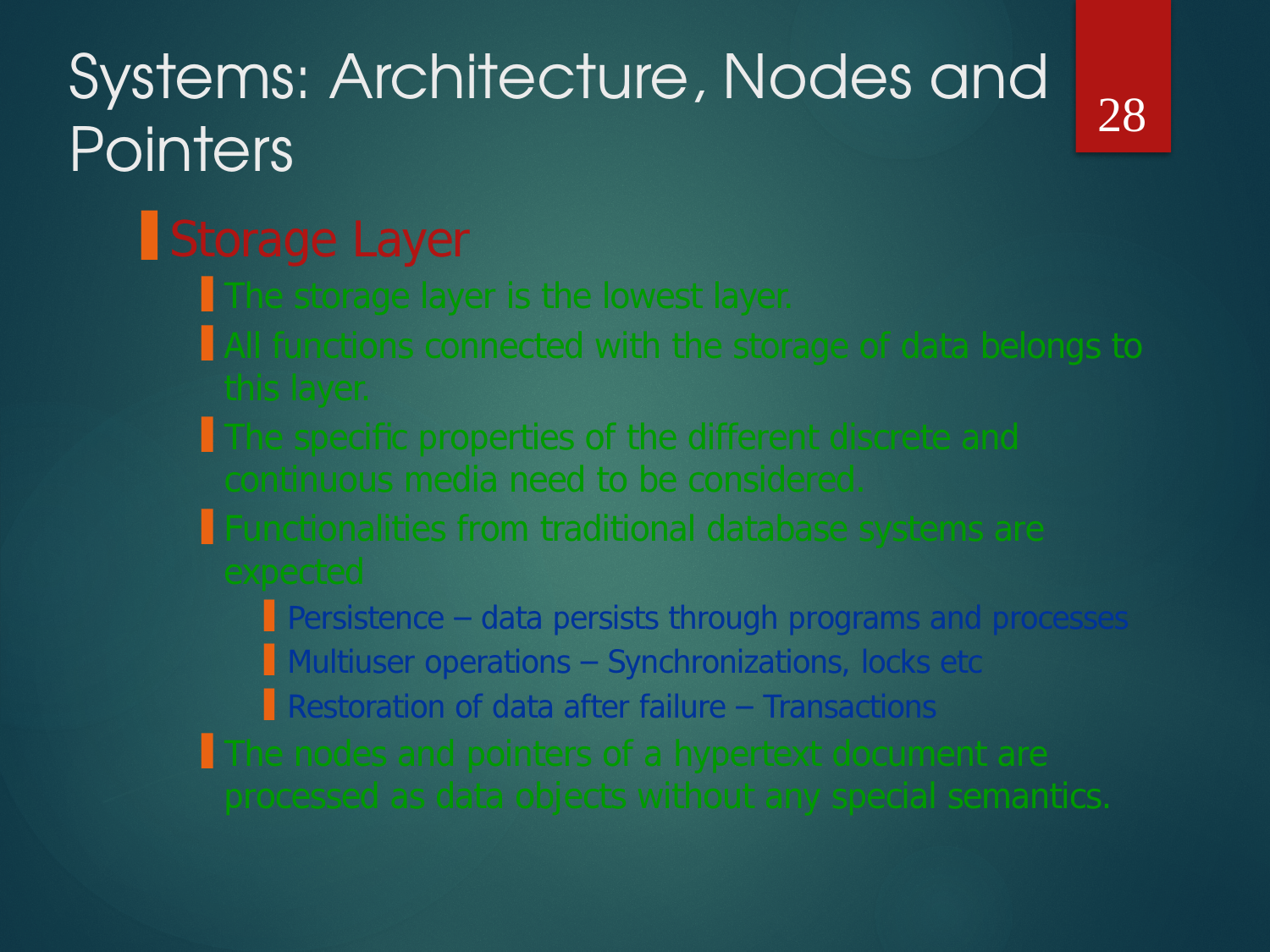

# Systems: Architecture, Nodes and Pointers
28

Storage Layer
The storage layer is the lowest layer.
All functions connected with the storage of data belongs to this layer.
The specific properties of the different discrete and continuous media need to be considered.
Functionalities from traditional database systems are expected
Persistence – data persists through programs and processes
Multiuser operations – Synchronizations, locks etc
Restoration of data after failure – Transactions
The nodes and pointers of a hypertext document are processed as data objects without any special semantics.